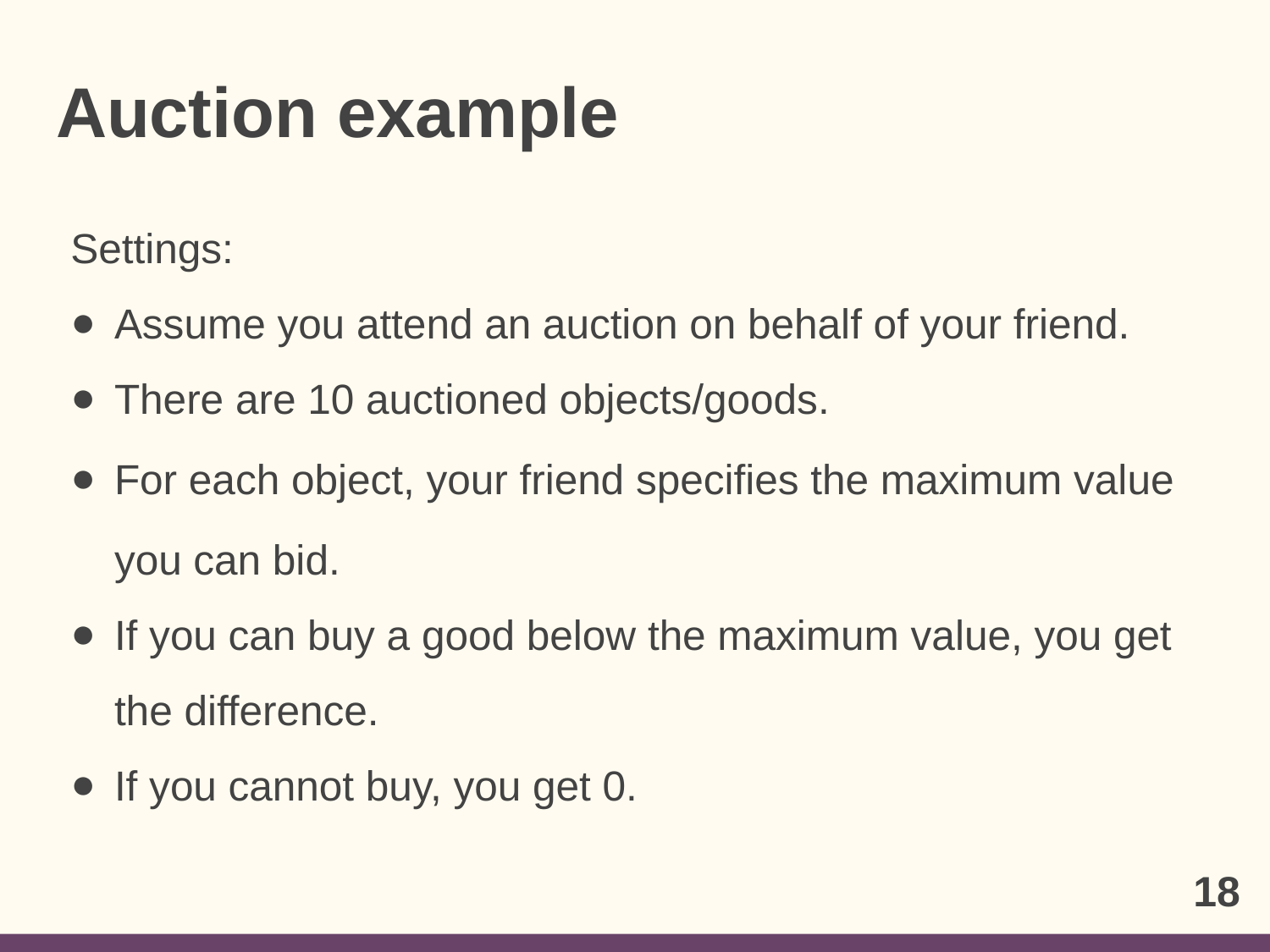

# Auction example
Settings:
Assume you attend an auction on behalf of your friend.
There are 10 auctioned objects/goods.
For each object, your friend specifies the maximum value you can bid.
If you can buy a good below the maximum value, you get the difference.
If you cannot buy, you get 0.
18